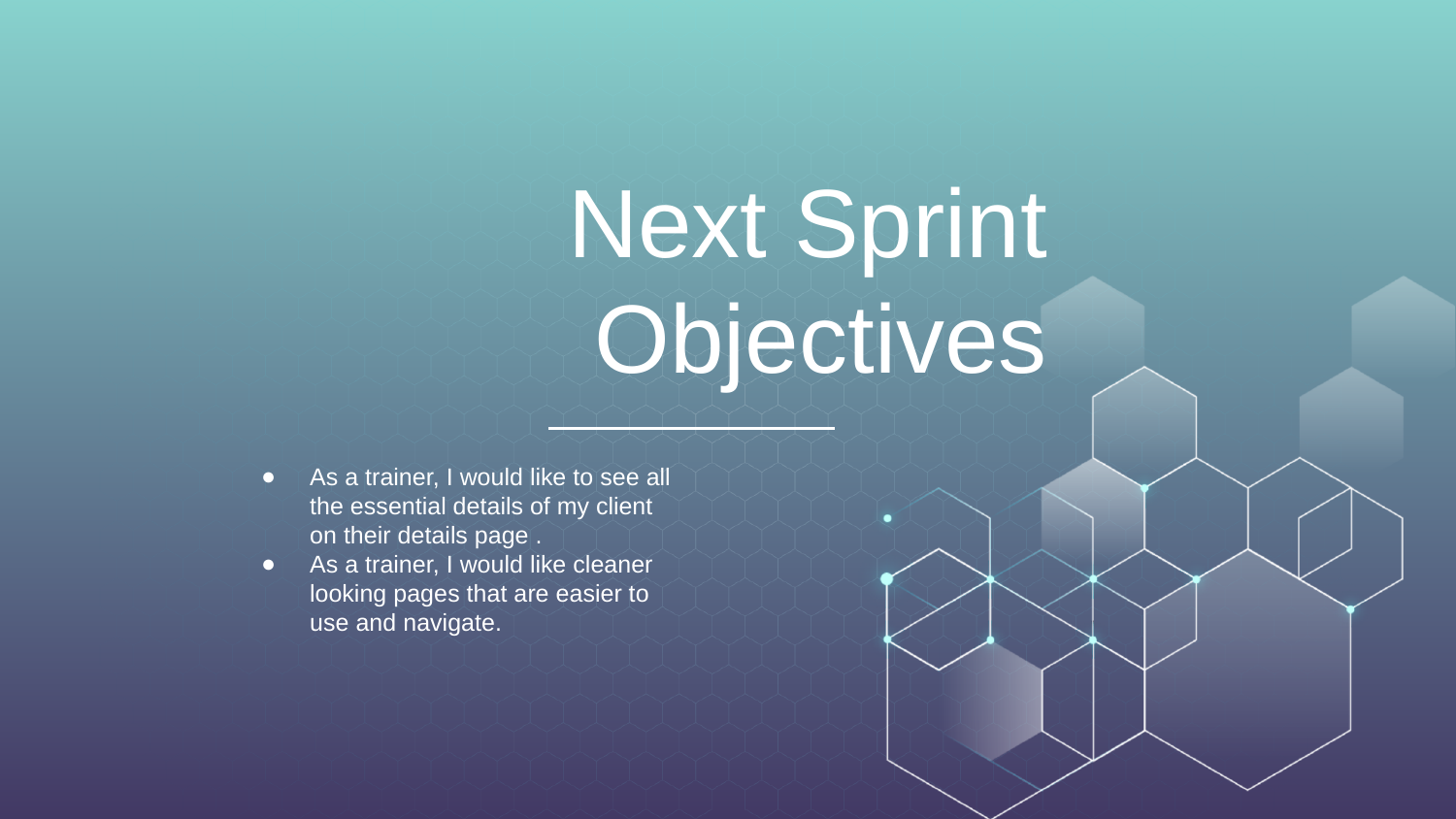

# Next Sprint Objectives
As a trainer, I would like to see all the essential details of my client on their details page .
As a trainer, I would like cleaner looking pages that are easier to use and navigate.